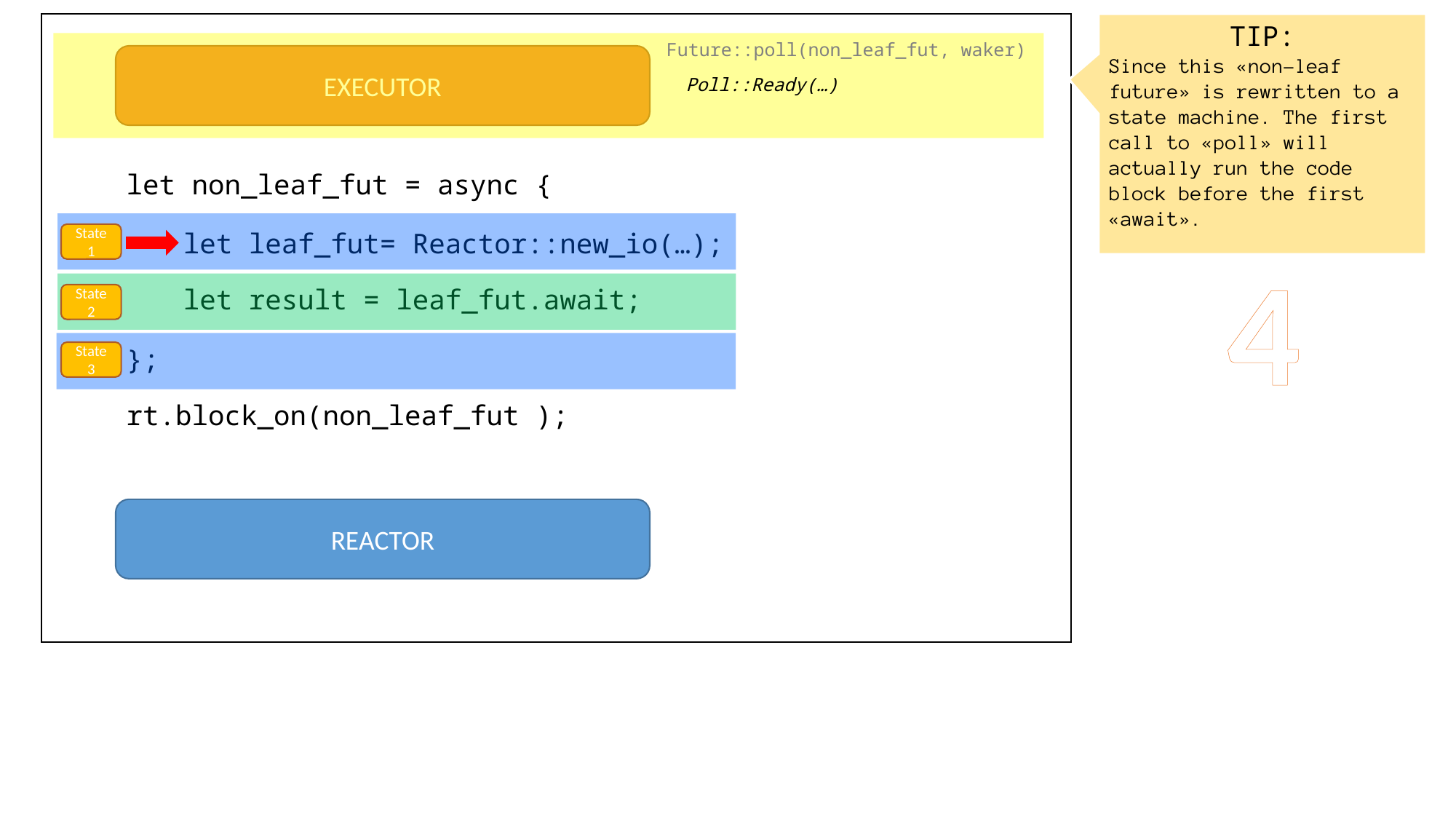

TIP:
Since this «non-leaf future» is rewritten to a state machine. The first call to «poll» will actually run the code block before the first «await».
Future::poll(non_leaf_fut, waker)

EXECUTOR
Poll::Ready(…)

let non_leaf_fut = async {

let leaf_fut= Reactor::new_io(…);
State 1

4

let result = leaf_fut.await;
State 2

};
State 3
rt.block_on(non_leaf_fut );
REACTOR